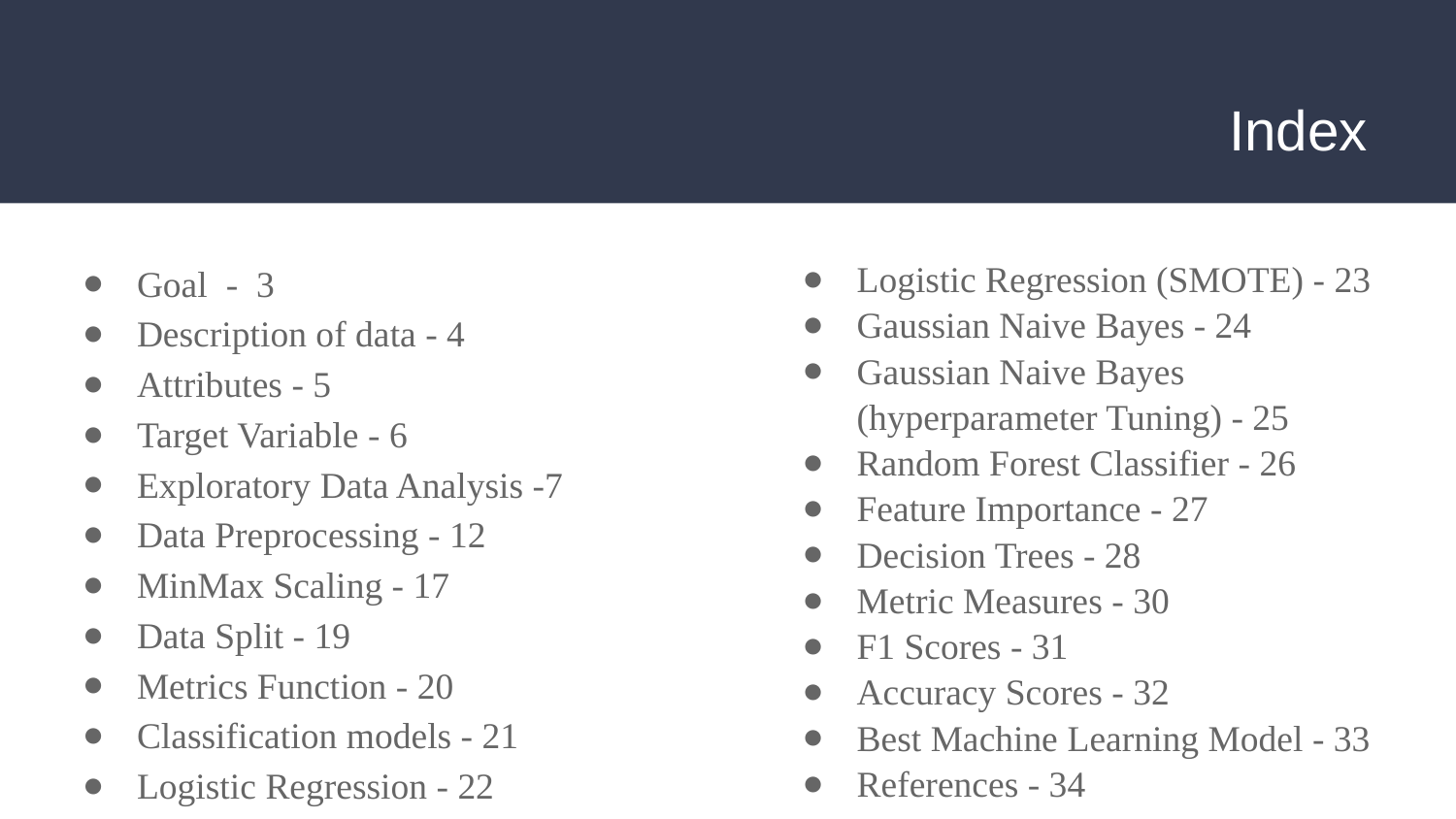

# Index
Goal  -  3
Description of data - 4
Attributes - 5
Target Variable - 6
Exploratory Data Analysis -7
Data Preprocessing - 12
MinMax Scaling - 17
Data Split - 19
Metrics Function - 20
Classification models - 21
Logistic Regression - 22

Logistic Regression (SMOTE) - 23
Gaussian Naive Bayes - 24
Gaussian Naive Bayes (hyperparameter Tuning) - 25
Random Forest Classifier - 26
Feature Importance - 27
Decision Trees - 28
Metric Measures - 30
F1 Scores - 31
Accuracy Scores - 32
Best Machine Learning Model - 33
References - 34